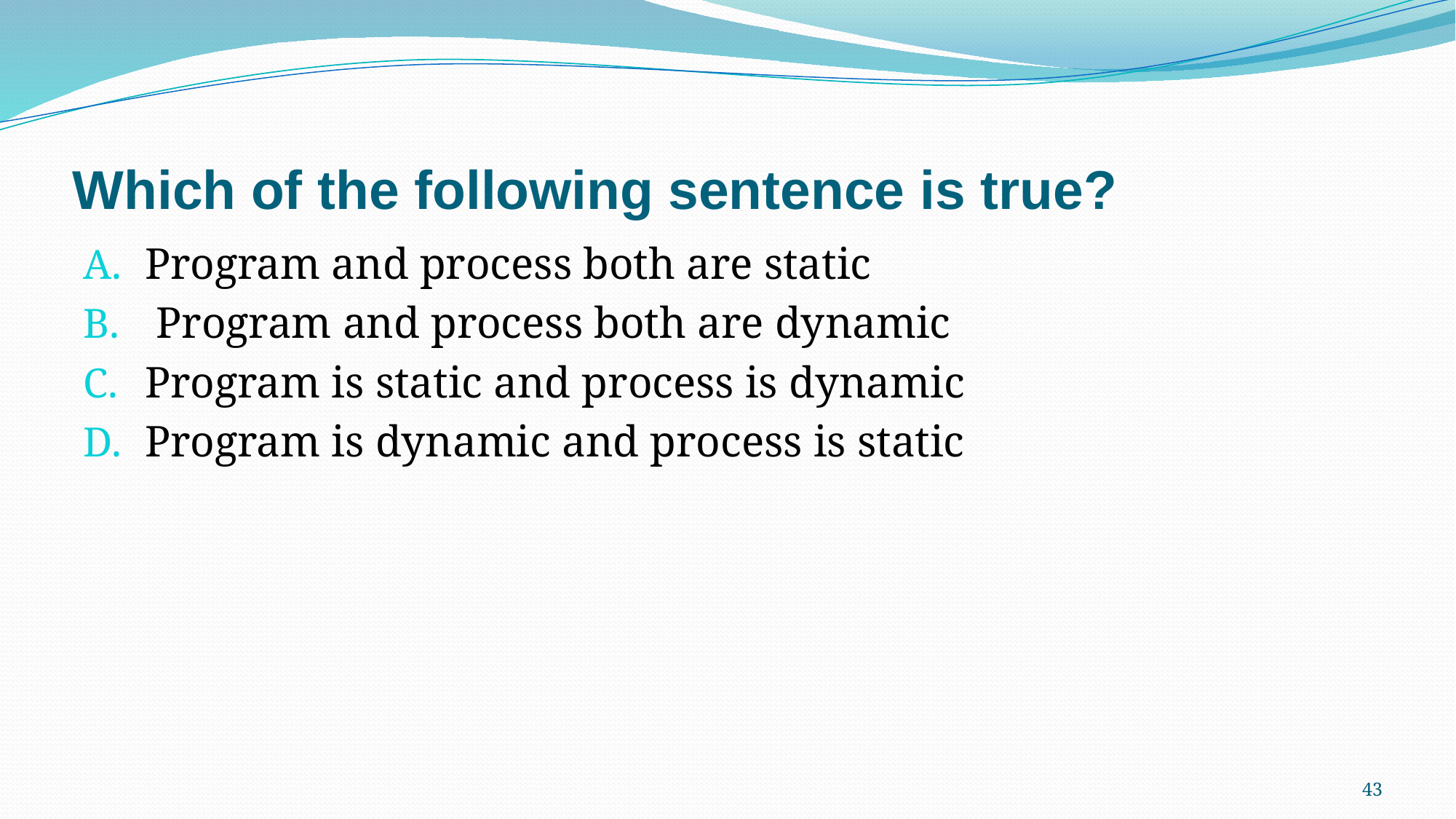

# Which of the following sentence is true?
Program and process both are static
 Program and process both are dynamic
Program is static and process is dynamic
Program is dynamic and process is static

43